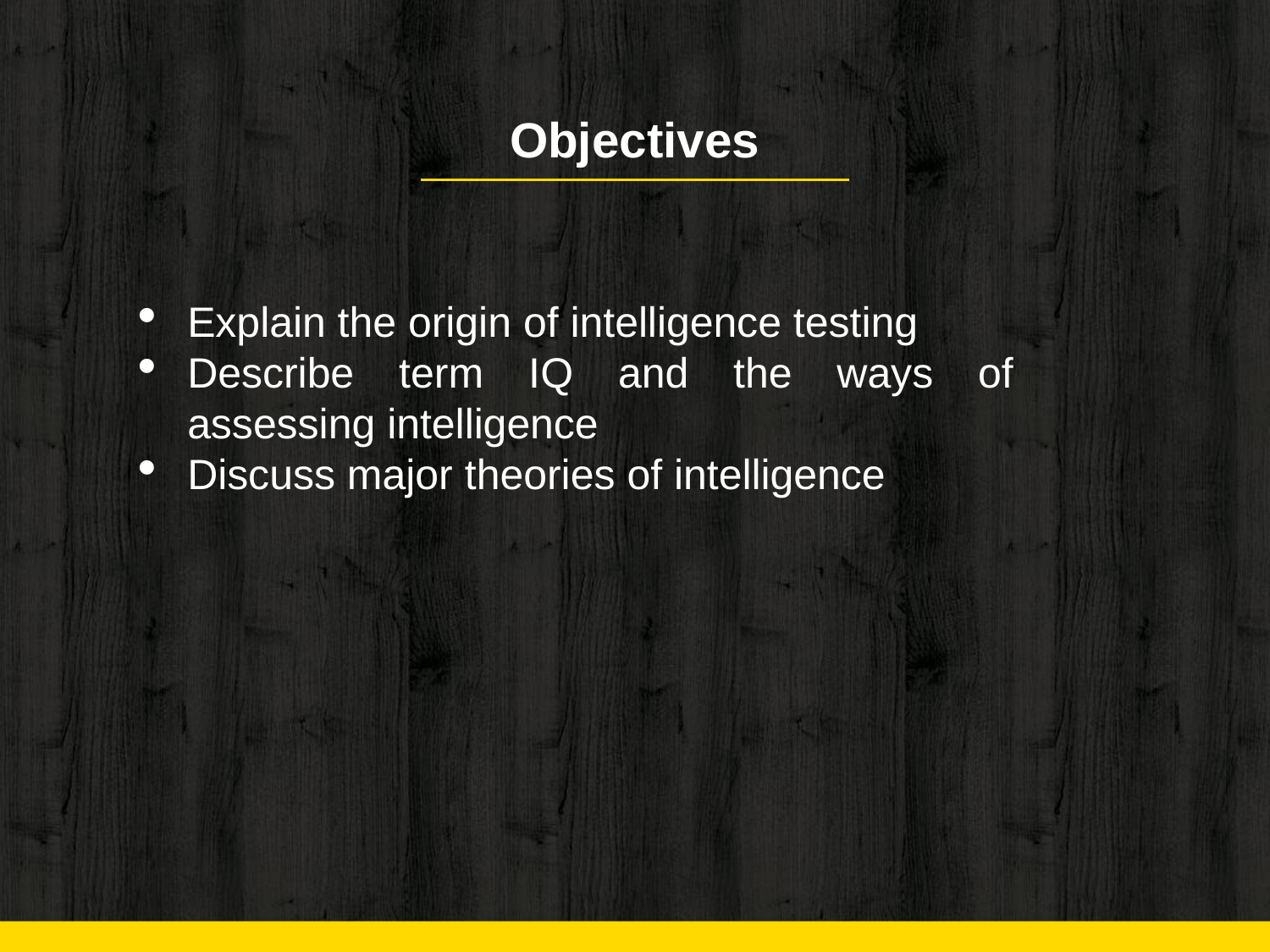

# Objectives
Explain the origin of intelligence testing
Describe term IQ and the ways of assessing intelligence
Discuss major theories of intelligence